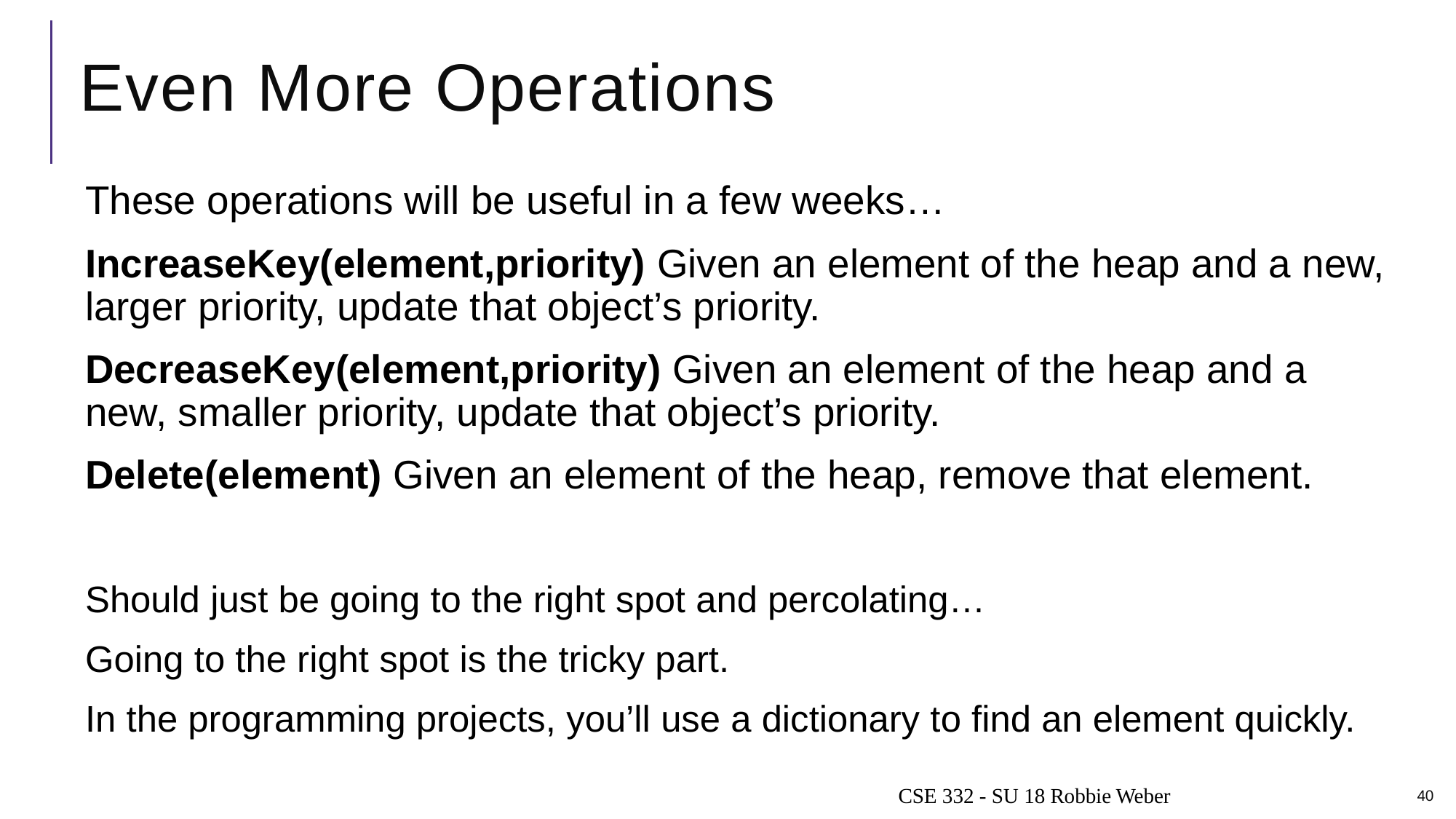

# Even More Operations
These operations will be useful in a few weeks…
IncreaseKey(element,priority) Given an element of the heap and a new, larger priority, update that object’s priority.
DecreaseKey(element,priority) Given an element of the heap and a new, smaller priority, update that object’s priority.
Delete(element) Given an element of the heap, remove that element.

Should just be going to the right spot and percolating…
Going to the right spot is the tricky part.
In the programming projects, you’ll use a dictionary to find an element quickly.
CSE 332 - SU 18 Robbie Weber
40